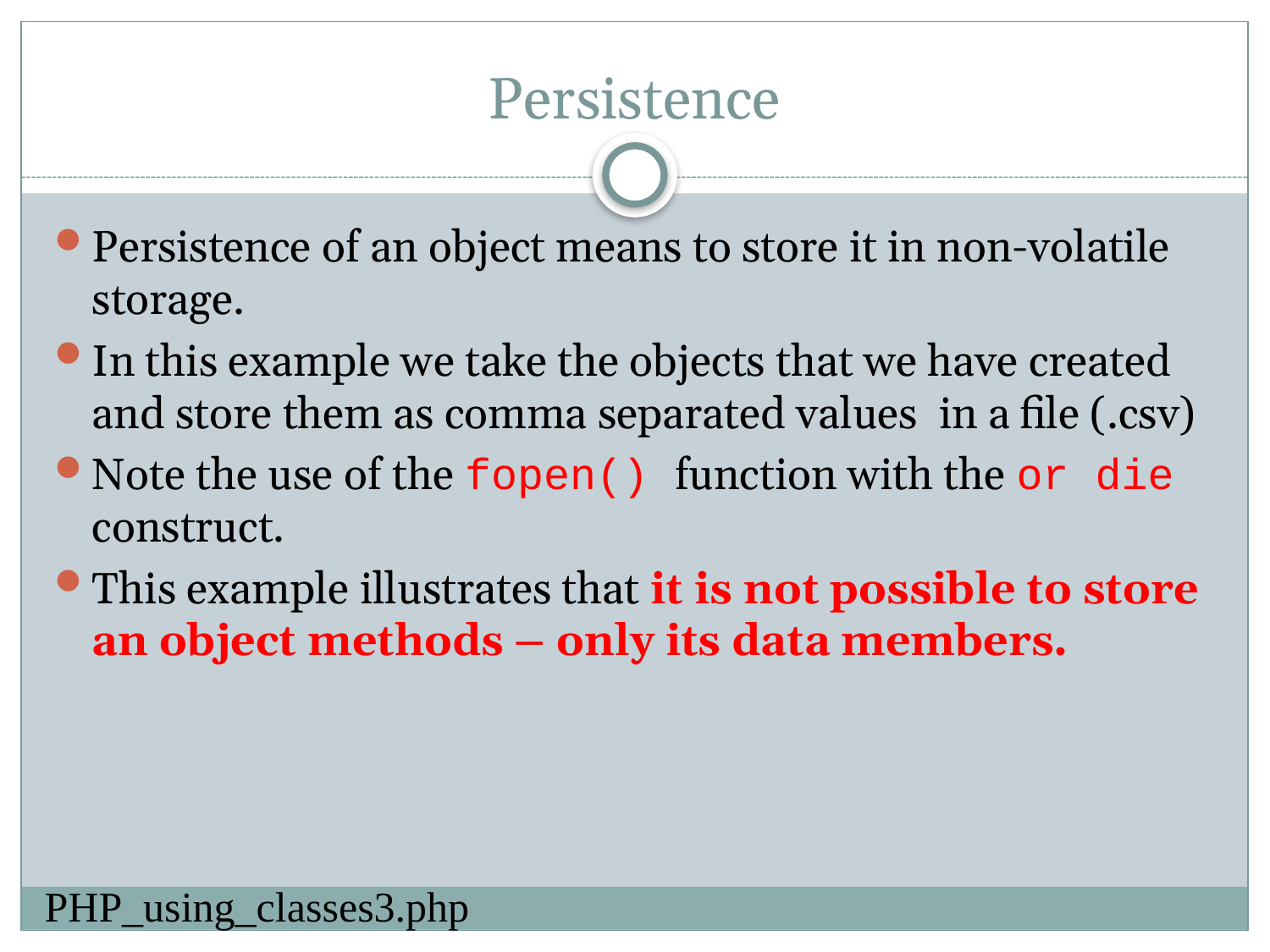

# Persistence
Persistence of an object means to store it in non-volatile storage.
In this example we take the objects that we have created and store them as comma separated values  in a file (.csv)
Note the use of the fopen() function with the or die construct.
This example illustrates that it is not possible to store an object methods – only its data members.

PHP_using_classes3.php